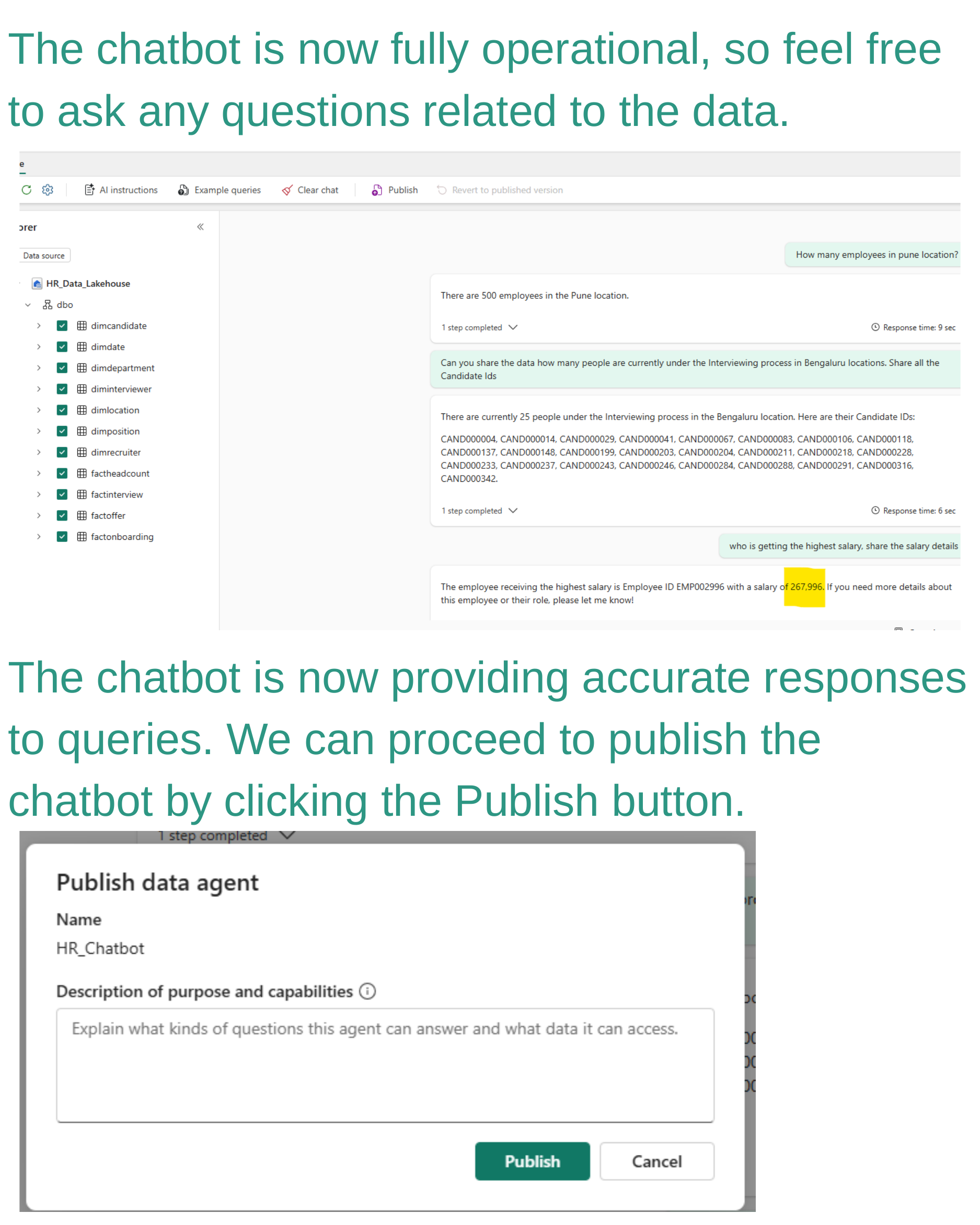

The chatbot is now fully operational, so feel free to ask any questions related to the data.

The chatbot is now providing accurate responses to queries. We can proceed to publish the chatbot by clicking the Publish button.